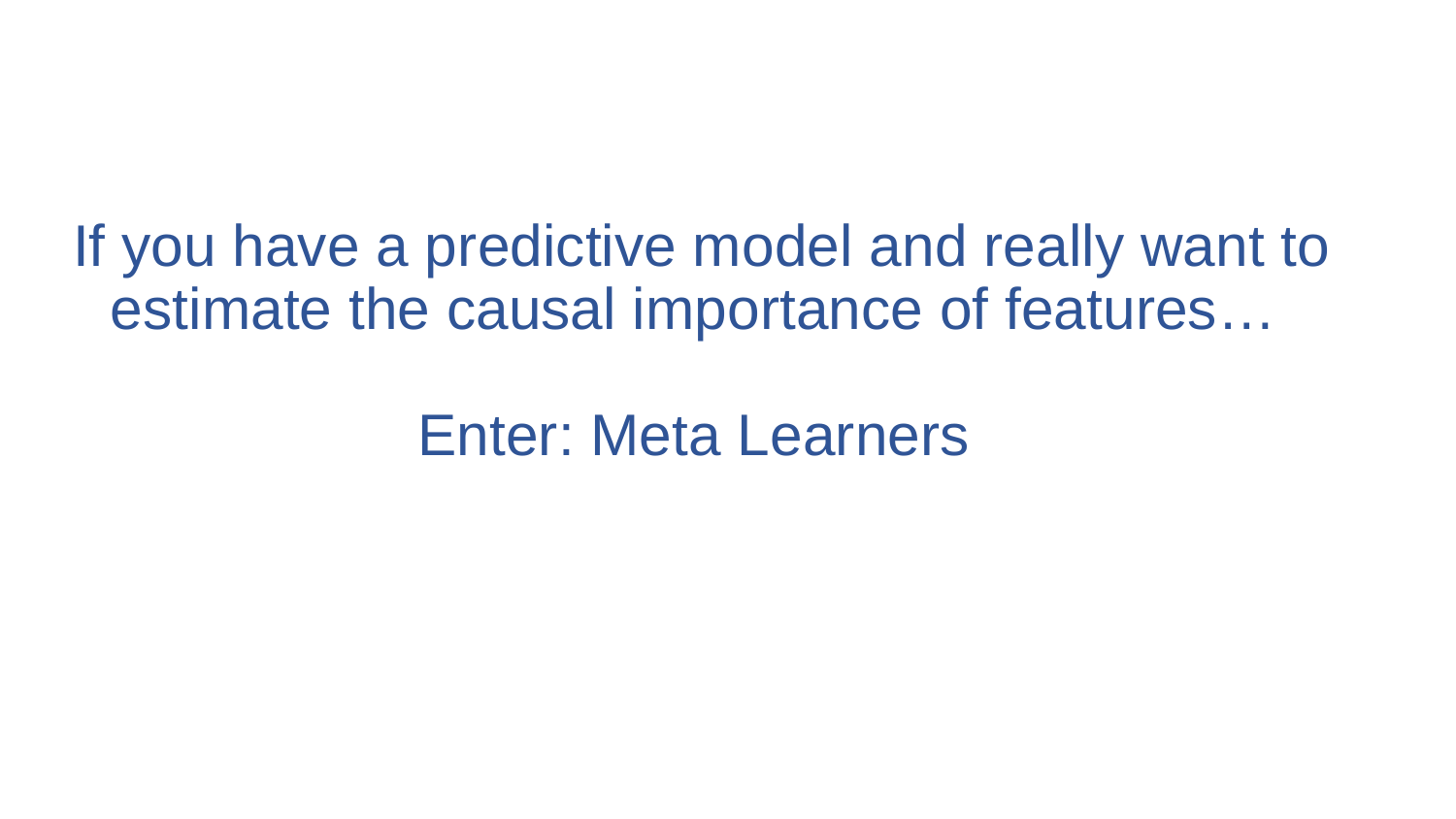

If you have a predictive model and really want to estimate the causal importance of features…

Enter: Meta Learners